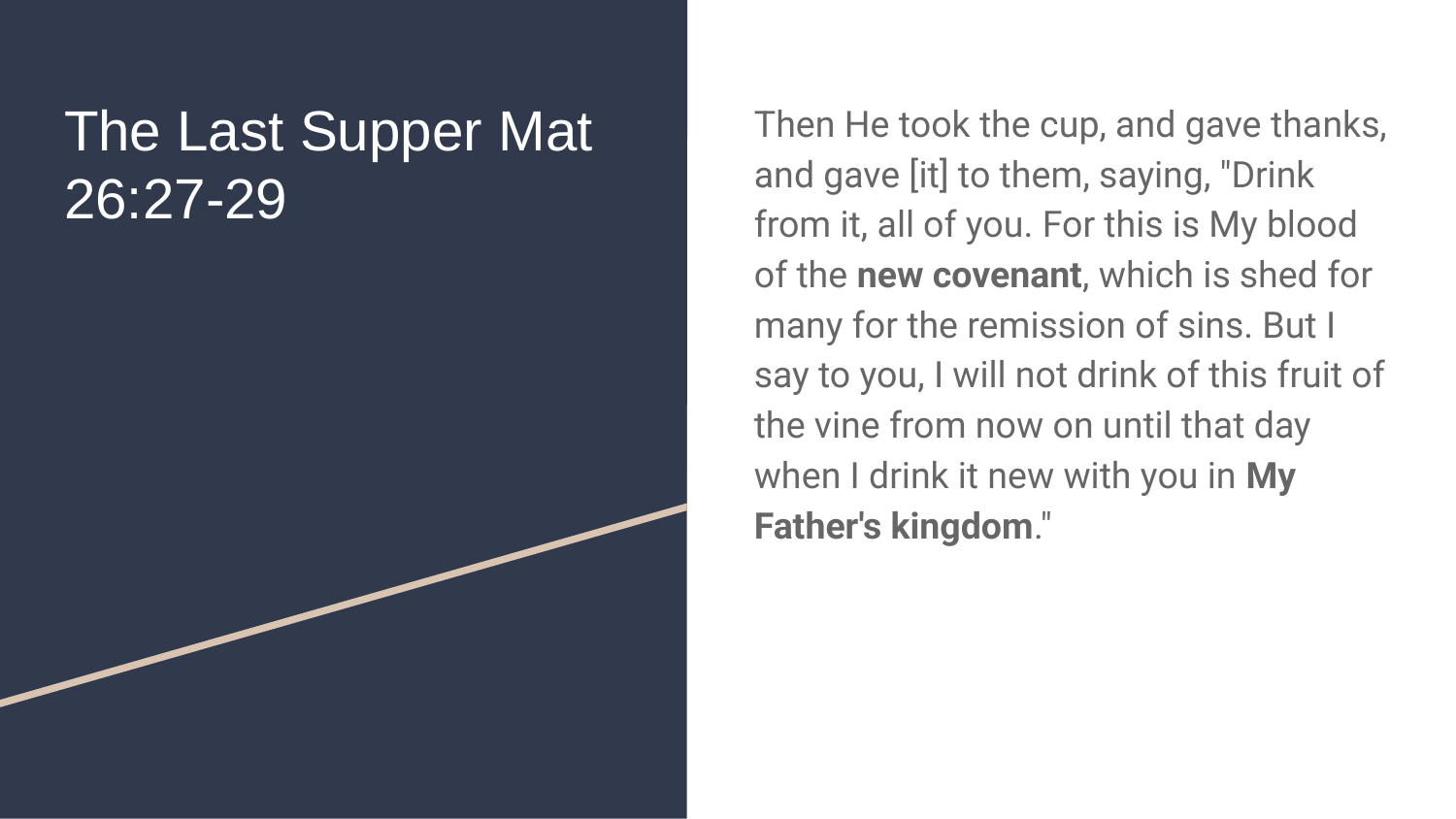

# The Last Supper Mat 26:27-29
Then He took the cup, and gave thanks, and gave [it] to them, saying, "Drink from it, all of you. For this is My blood of the new covenant, which is shed for many for the remission of sins. But I say to you, I will not drink of this fruit of the vine from now on until that day when I drink it new with you in My Father's kingdom."